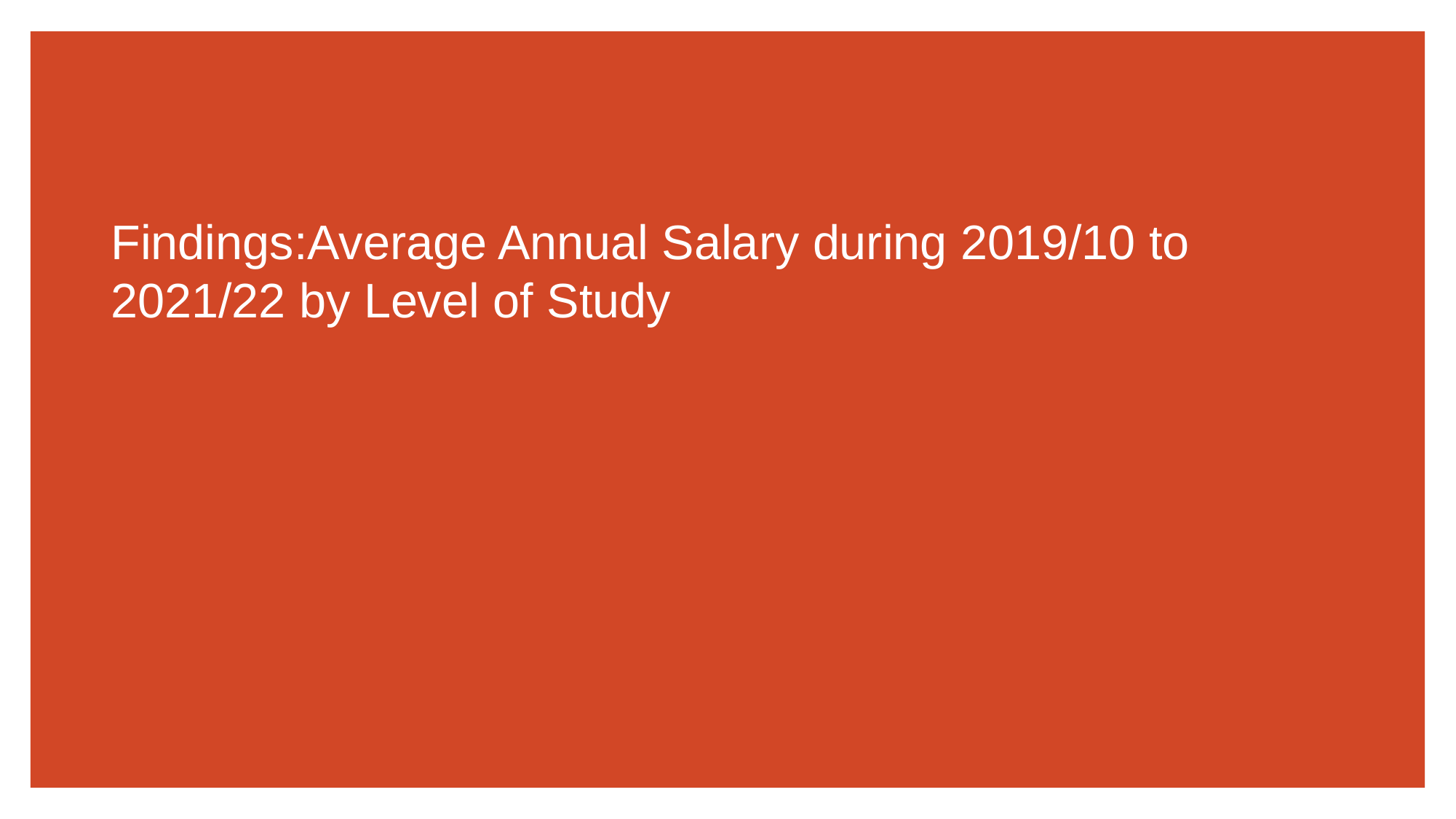

Findings:Average Annual Salary during 2019/10 to 2021/22 by Level of Study